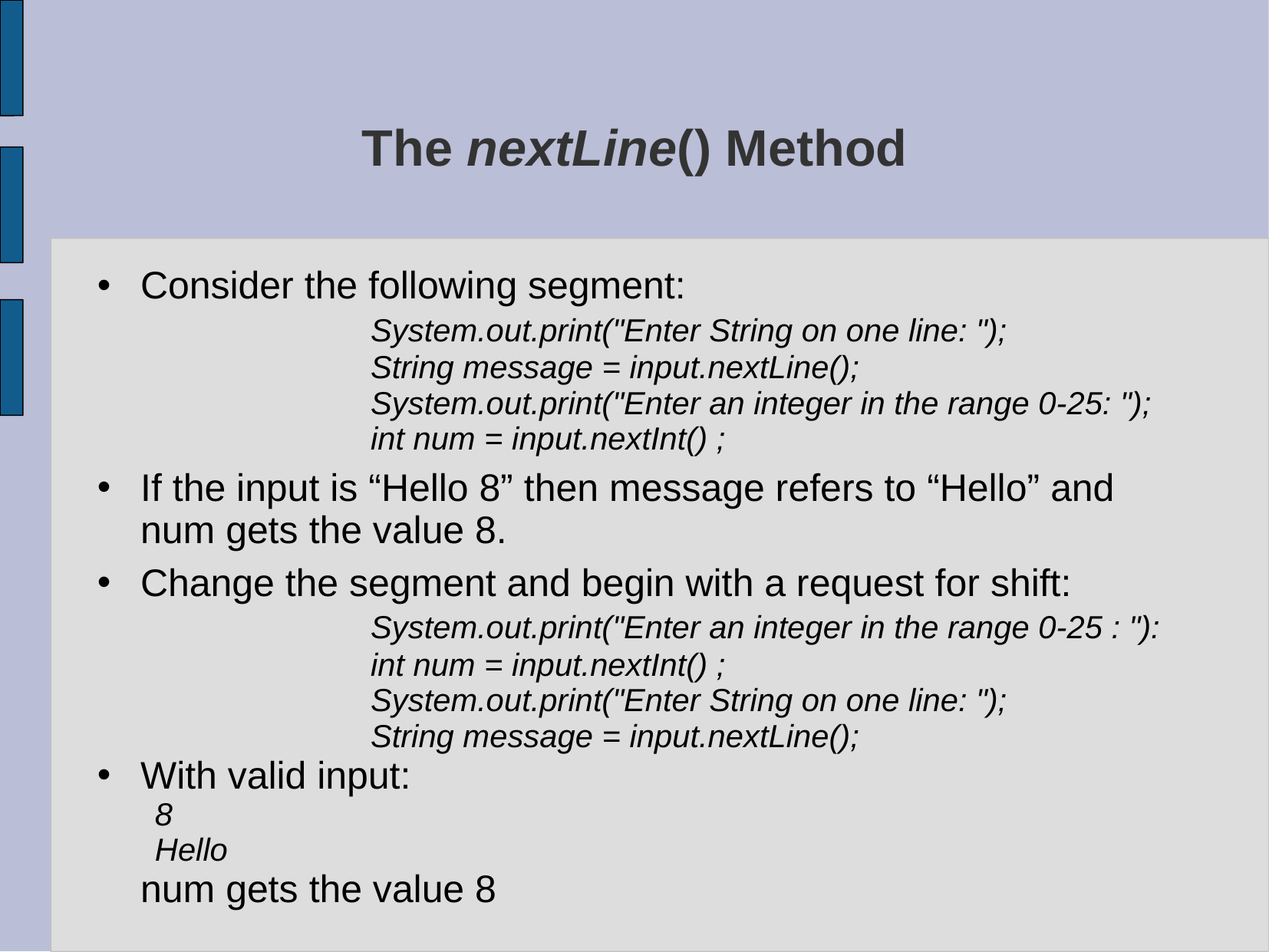

# The nextLine() Method
Consider the following segment:
			System.out.print("Enter String on one line: ");
			String message = input.nextLine();
			System.out.print("Enter an integer in the range 0-25: ");
			int num = input.nextInt() ;
If the input is “Hello 8” then message refers to “Hello” and num gets the value 8.
Change the segment and begin with a request for shift:
			System.out.print("Enter an integer in the range 0-25 : "):
			int num = input.nextInt() ;
			System.out.print("Enter String on one line: ");
			String message = input.nextLine();
With valid input:
8
Hello
	num gets the value 8

.